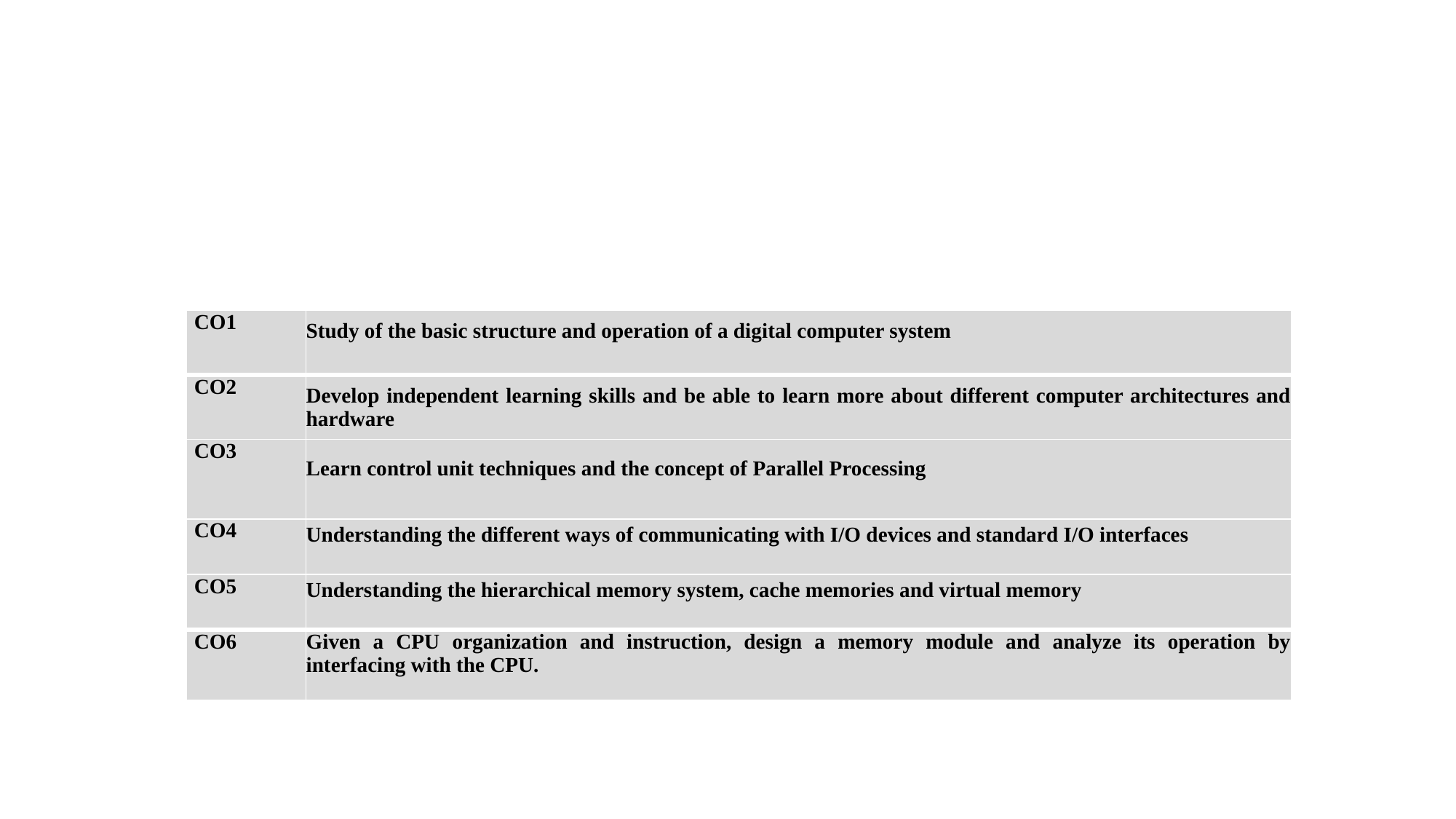

#
| CO1 | Study of the basic structure and operation of a digital computer system |
| --- | --- |
| CO2 | Develop independent learning skills and be able to learn more about different computer architectures and hardware |
| CO3 | Learn control unit techniques and the concept of Parallel Processing |
| CO4 | Understanding the different ways of communicating with I/O devices and standard I/O interfaces |
| CO5 | Understanding the hierarchical memory system, cache memories and virtual memory |
| CO6 | Given a CPU organization and instruction, design a memory module and analyze its operation by interfacing with the CPU. |